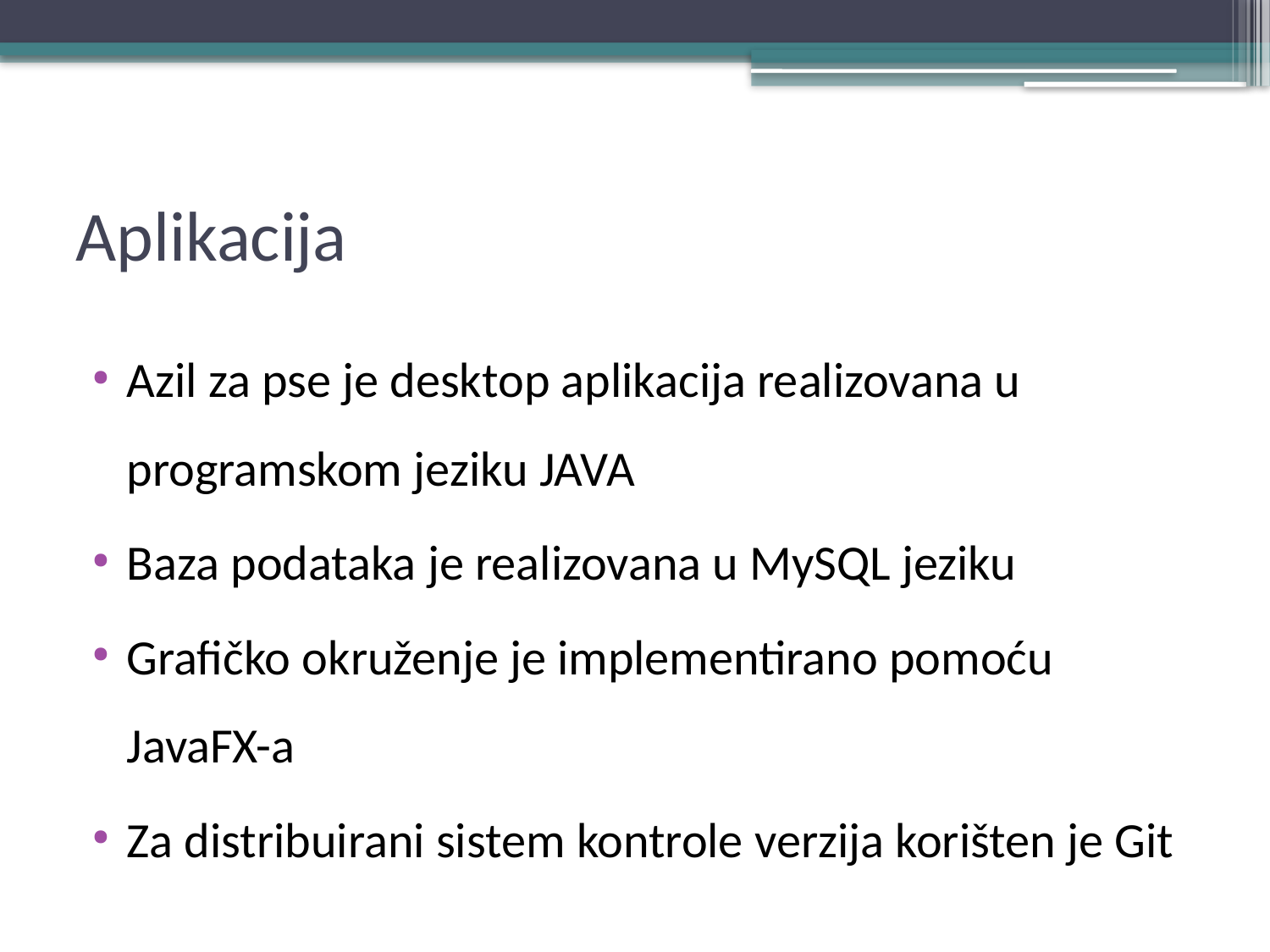

# Aplikacija
Azil za pse je desktop aplikacija realizovana u programskom jeziku JAVA
Baza podataka je realizovana u MySQL jeziku
Grafičko okruženje je implementirano pomoću JavaFX-a
Za distribuirani sistem kontrole verzija korišten je Git